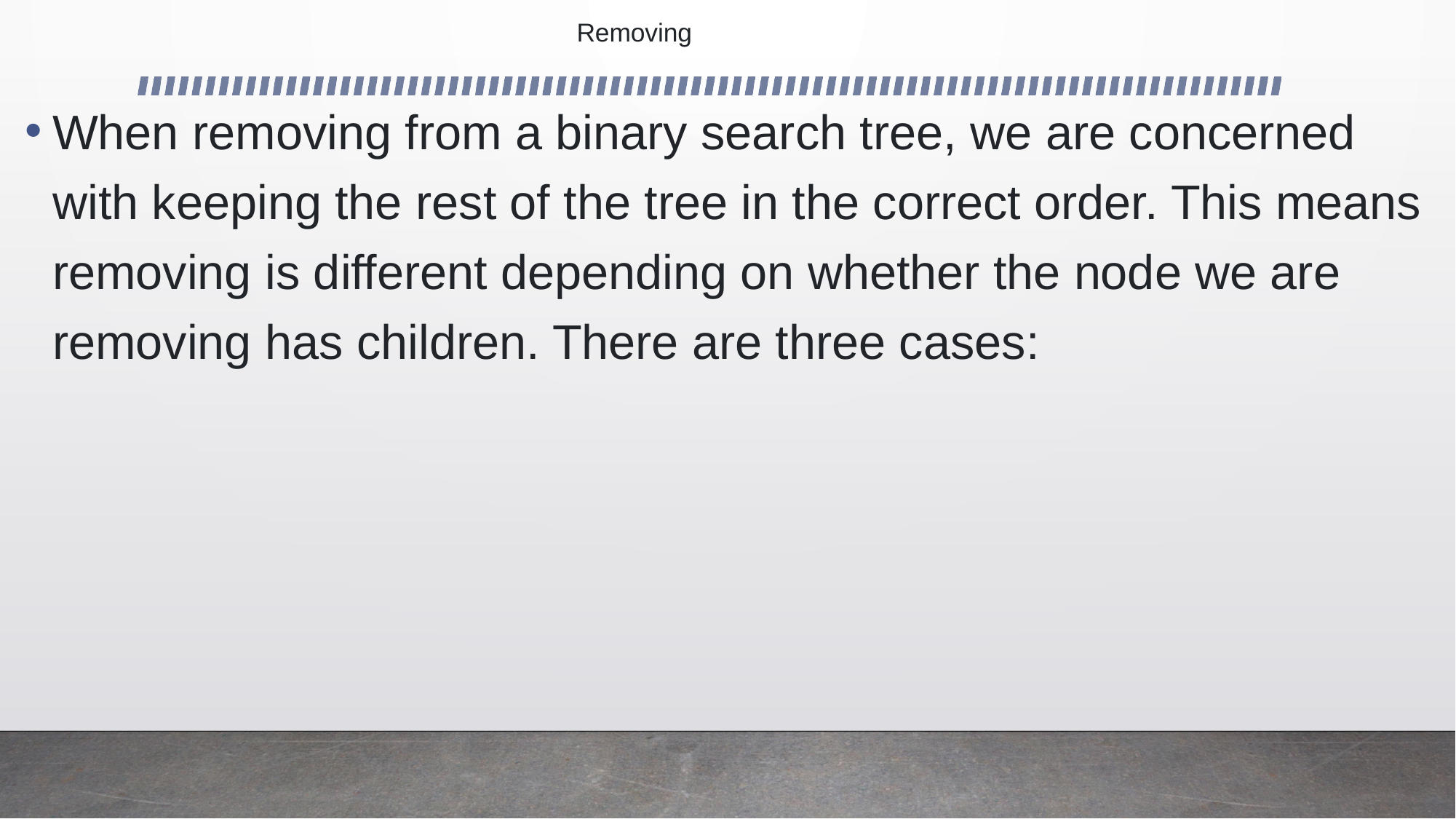

# Removing
When removing from a binary search tree, we are concerned with keeping the rest of the tree in the correct order. This means removing is different depending on whether the node we are removing has children. There are three cases: